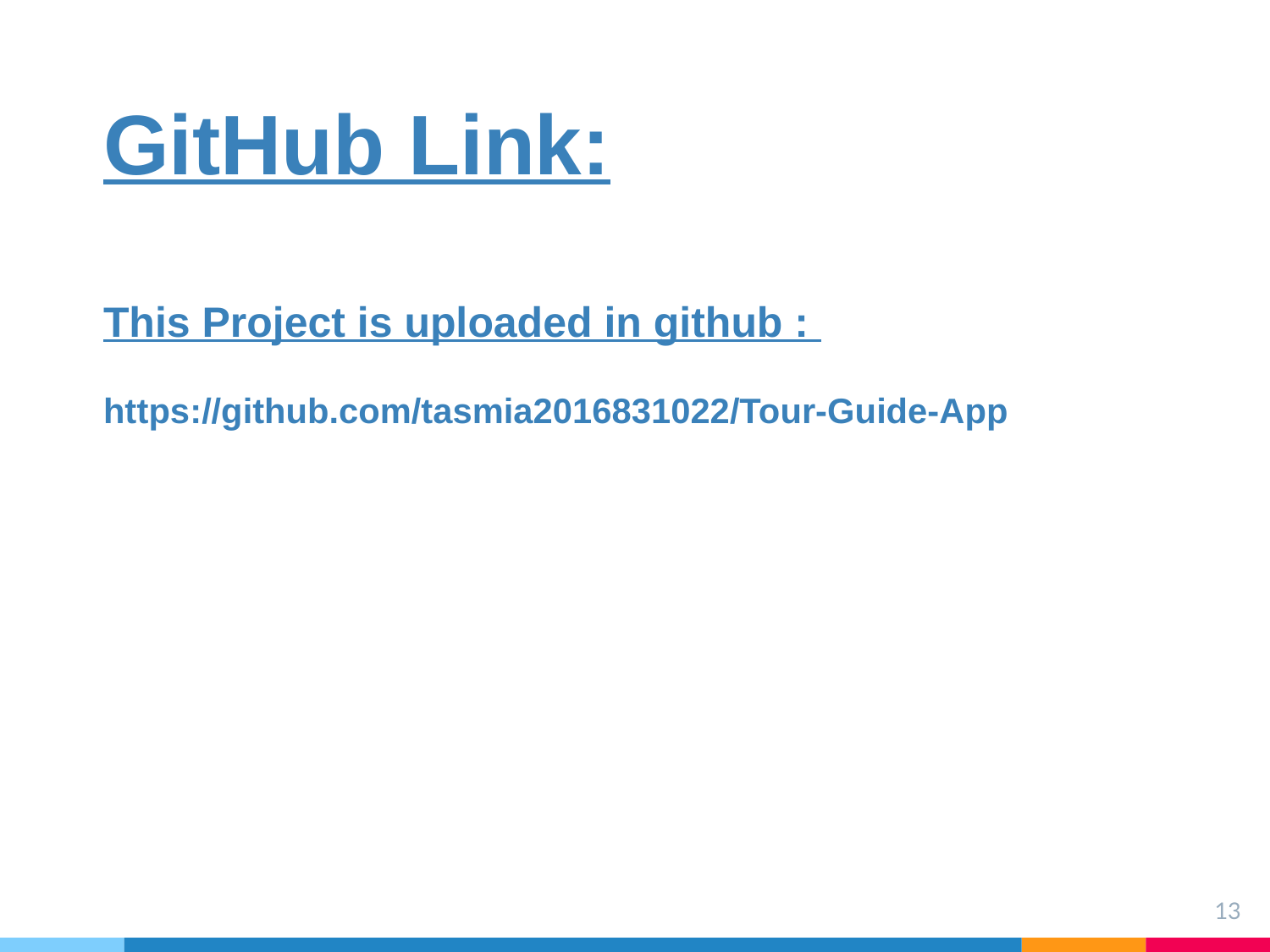

# GitHub Link:
This Project is uploaded in github :

https://github.com/tasmia2016831022/Tour-Guide-App
13